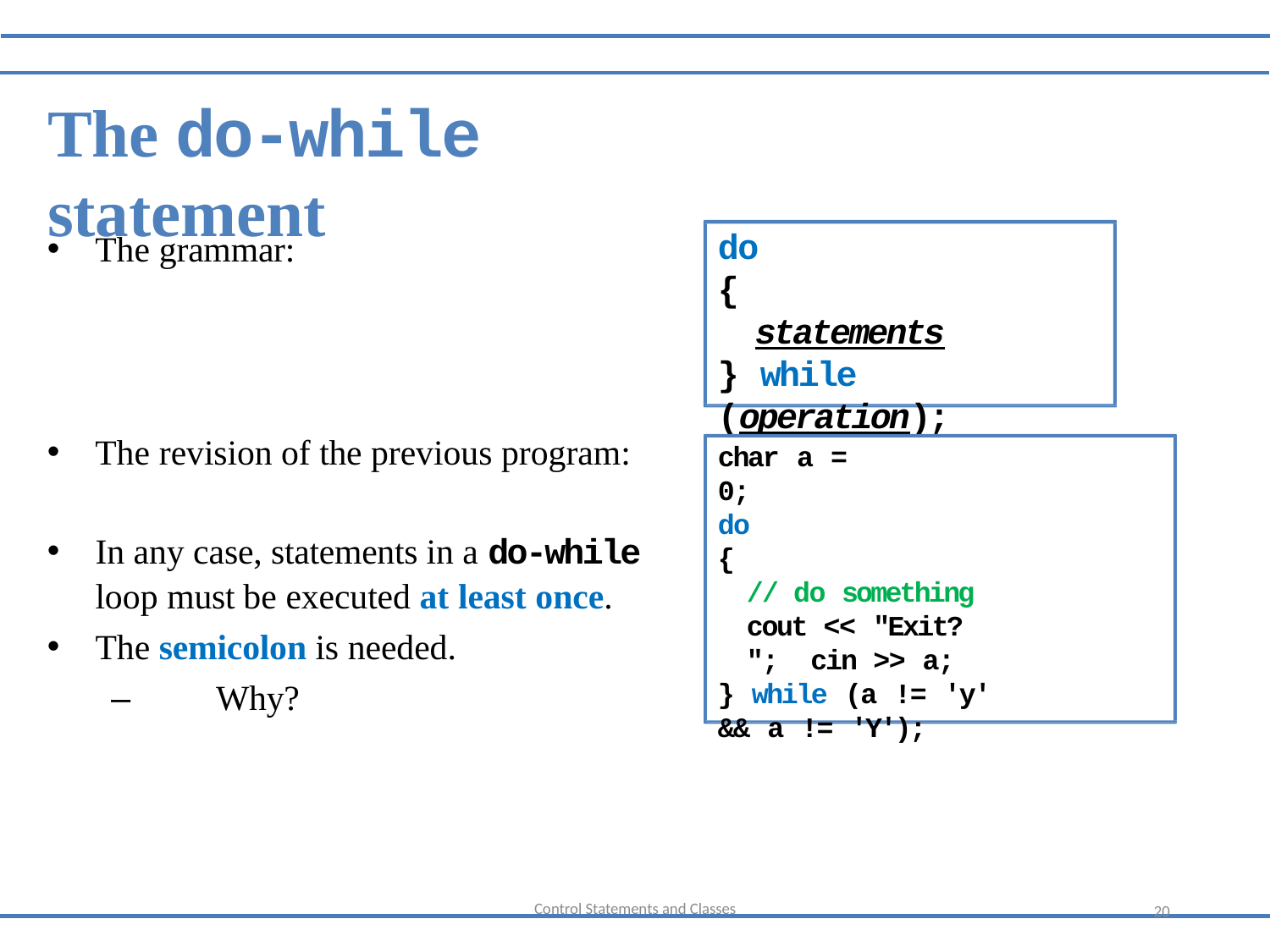

The do-while statement

do
{
statements
} while (operation);
The grammar:
The revision of the previous program:

char a = 0;
do
{
// do something  cout << "Exit? ";  cin >> a;
} while (a != 'y' && a != 'Y');
In any case, statements in a do-while
loop must be executed at least once.
The semicolon is needed.
–	Why?
Control Statements and Classes
20